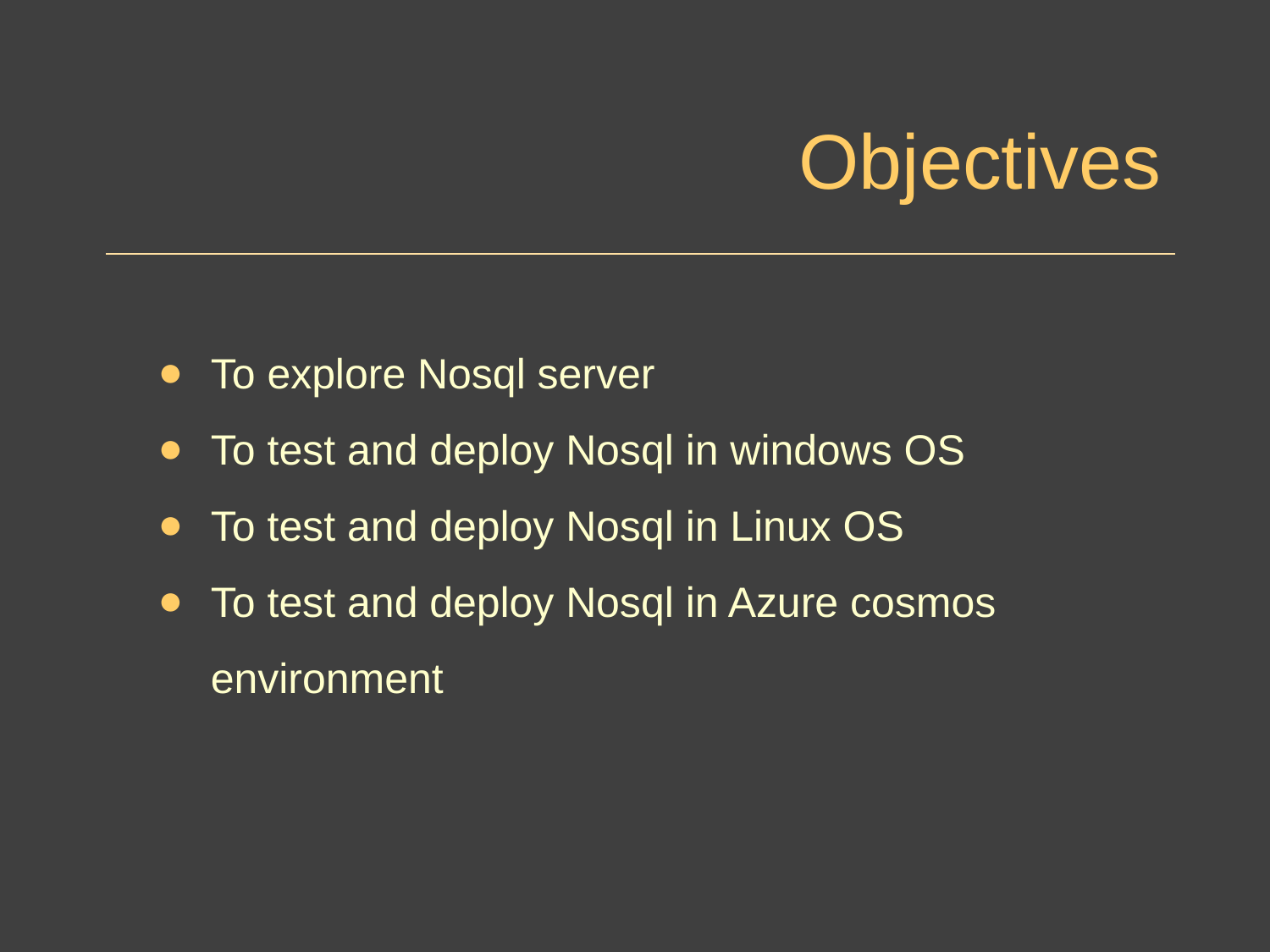

# Objectives
To explore Nosql server
To test and deploy Nosql in windows OS
To test and deploy Nosql in Linux OS
To test and deploy Nosql in Azure cosmos environment